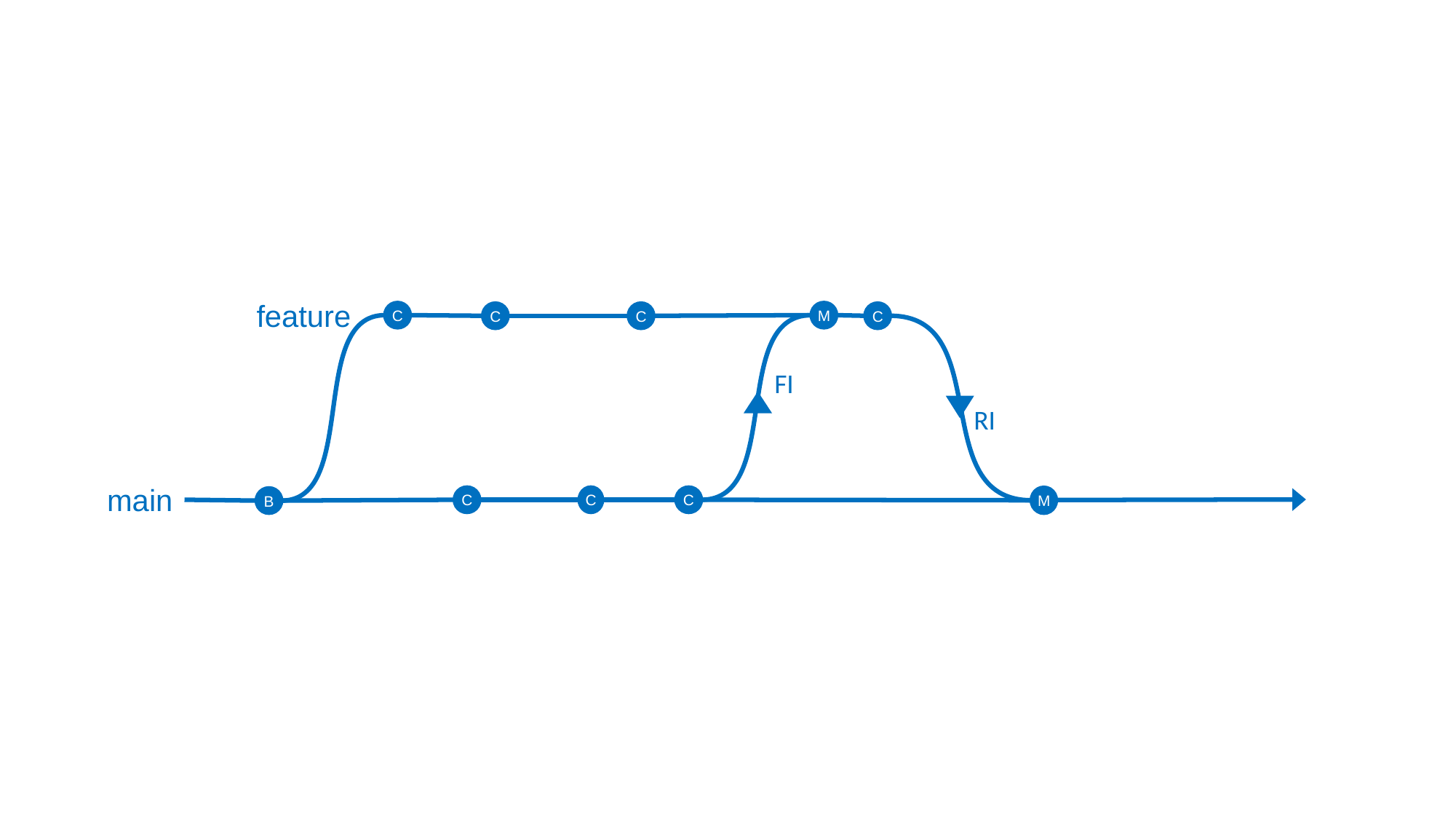

feature
C
M
C
C
C
FI

RI
main
C
C
C
M
B